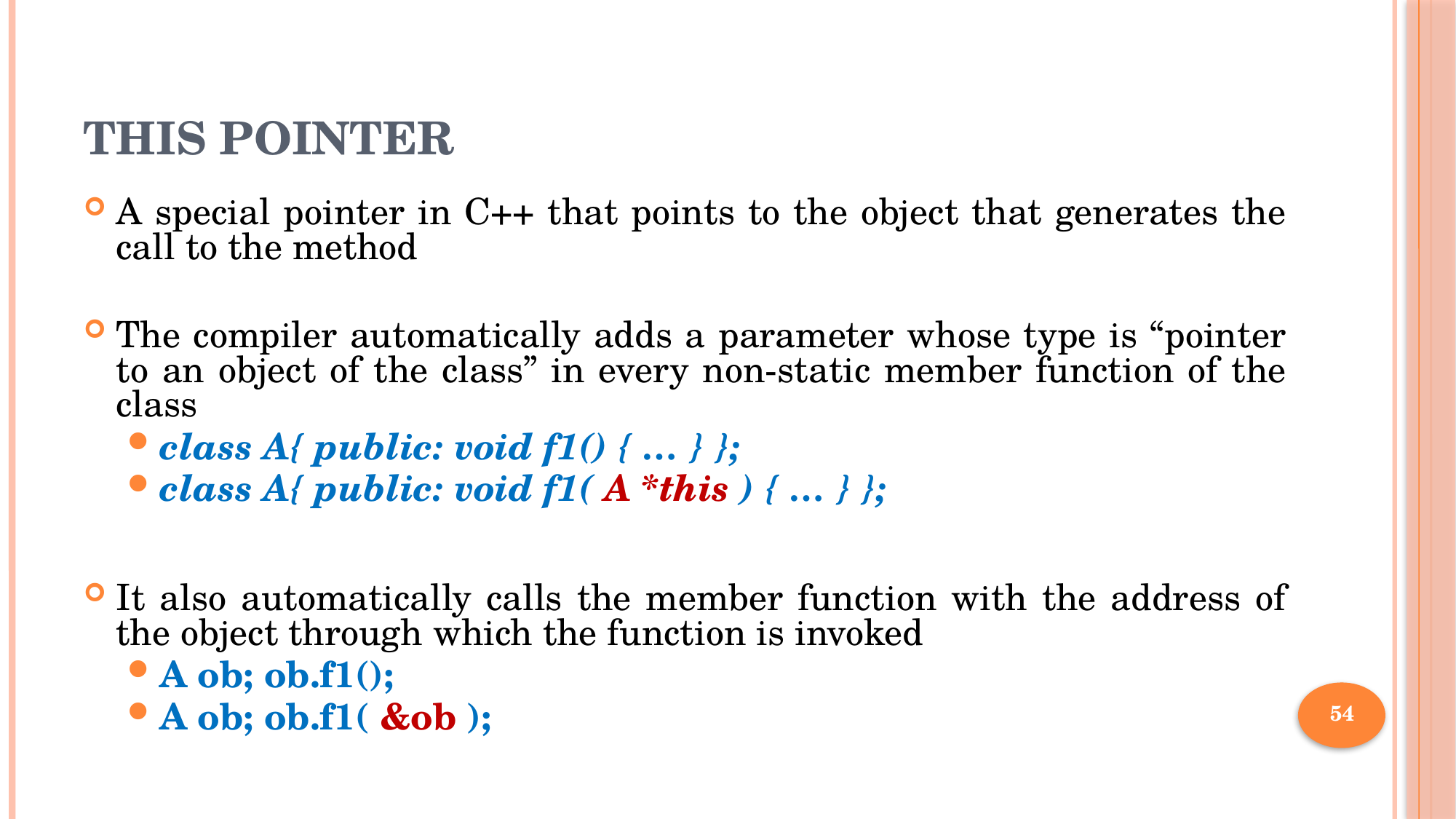

# this Pointer
A special pointer in C++ that points to the object that generates the call to the method

The compiler automatically adds a parameter whose type is “pointer to an object of the class” in every non-static member function of the class
class A{ public: void f1() { … } };
class A{ public: void f1( A *this ) { … } };

It also automatically calls the member function with the address of the object through which the function is invoked
A ob; ob.f1();
A ob; ob.f1( &ob );
54